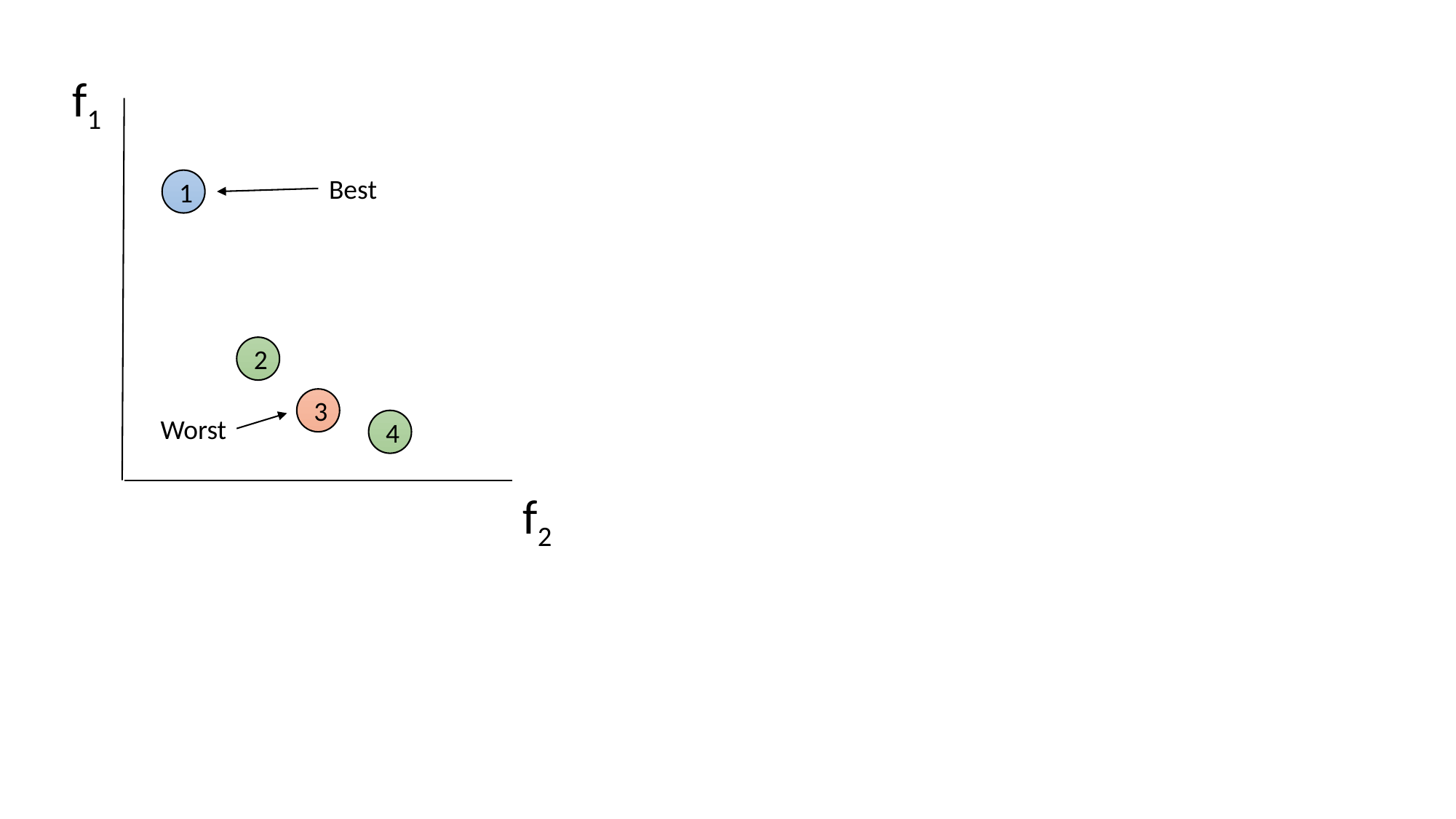

f1
Best
1
2
3
Worst
4
f2